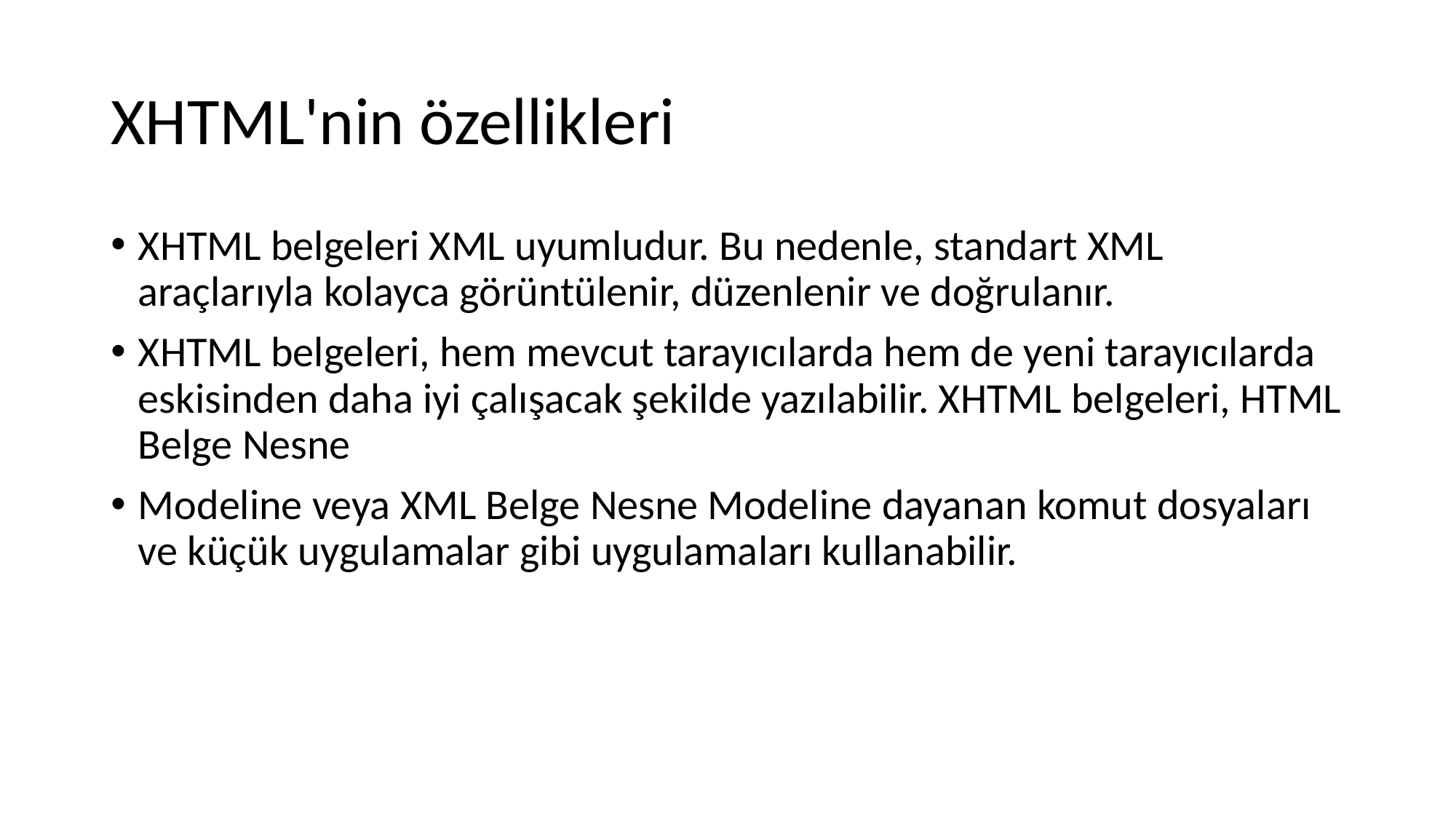

# XHTML'nin özellikleri
XHTML belgeleri XML uyumludur. Bu nedenle, standart XML araçlarıyla kolayca görüntülenir, düzenlenir ve doğrulanır.
XHTML belgeleri, hem mevcut tarayıcılarda hem de yeni tarayıcılarda eskisinden daha iyi çalışacak şekilde yazılabilir. XHTML belgeleri, HTML Belge Nesne
Modeline veya XML Belge Nesne Modeline dayanan komut dosyaları ve küçük uygulamalar gibi uygulamaları kullanabilir.